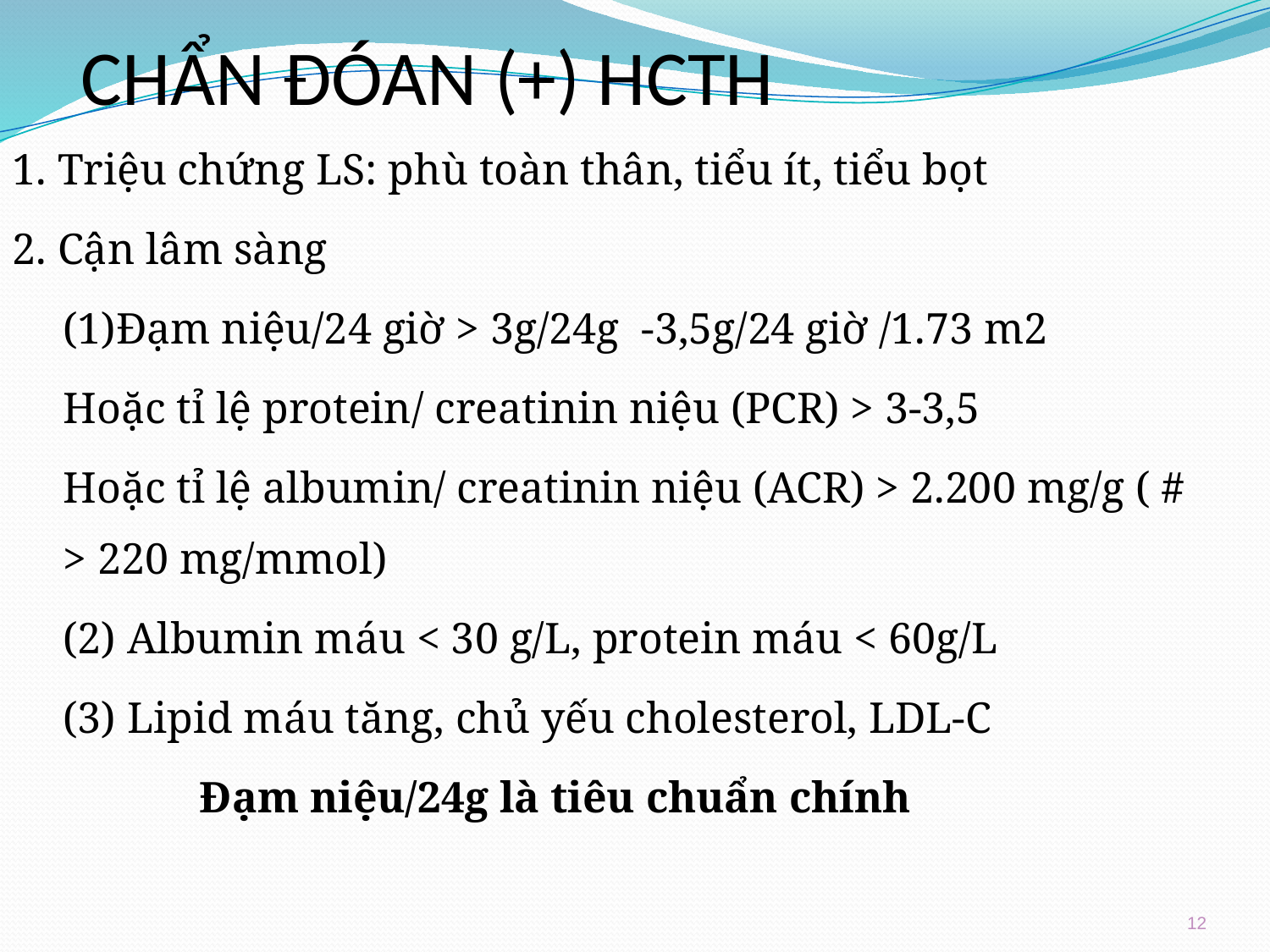

# CHẨN ĐÓAN (+) HCTH
1. Triệu chứng LS: phù toàn thân, tiểu ít, tiểu bọt
2. Cận lâm sàng
(1)Đạm niệu/24 giờ > 3g/24g  -3,5g/24 giờ /1.73 m2
Hoặc tỉ lệ protein/ creatinin niệu (PCR) > 3-3,5
Hoặc tỉ lệ albumin/ creatinin niệu (ACR) > 2.200 mg/g ( # > 220 mg/mmol)
(2) Albumin máu < 30 g/L, protein máu < 60g/L
(3) Lipid máu tăng, chủ yếu cholesterol, LDL-C
                 Đạm niệu/24g là tiêu chuẩn chính

12